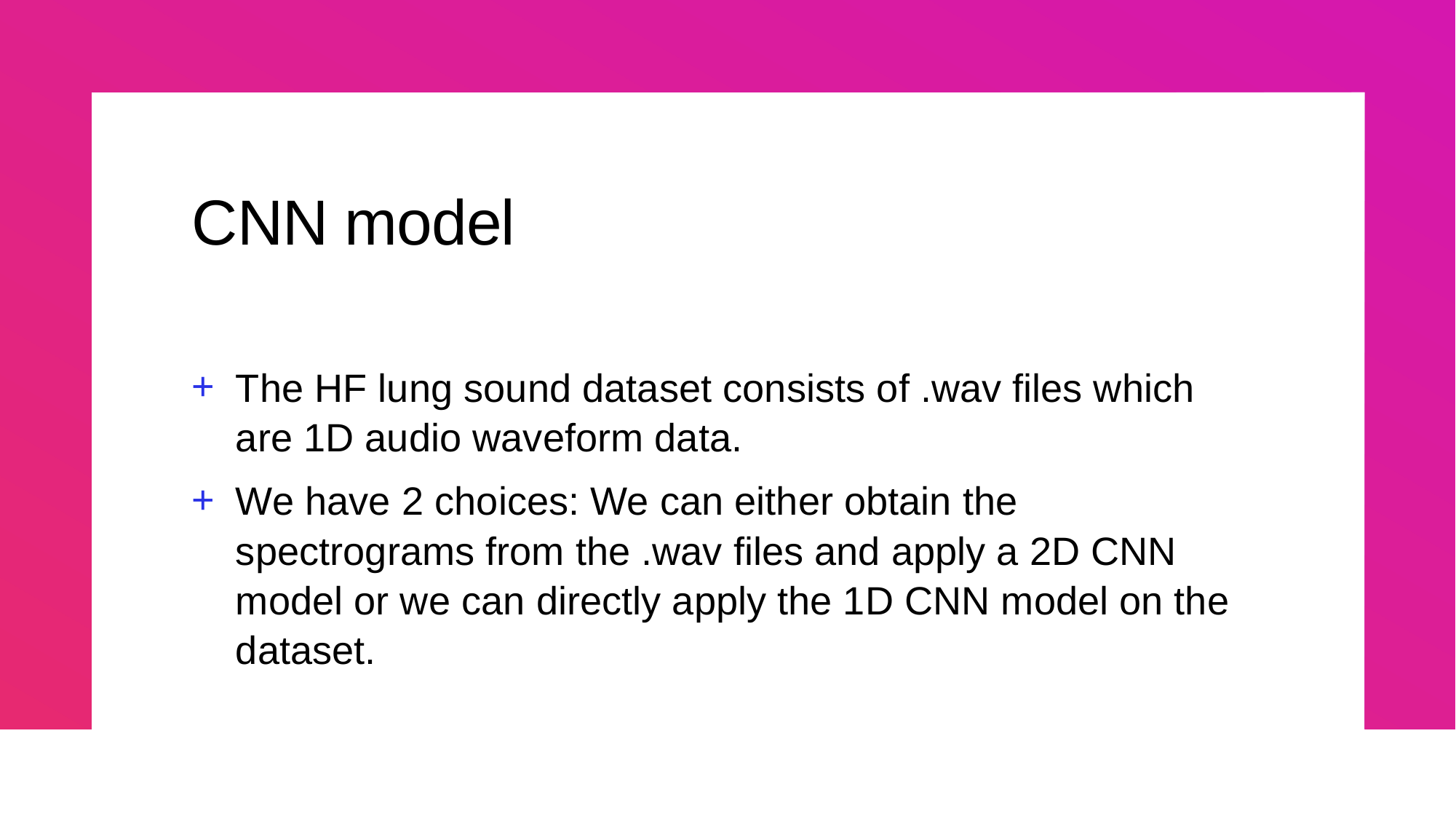

# CNN model
The HF lung sound dataset consists of .wav files which are 1D audio waveform data.
We have 2 choices: We can either obtain the spectrograms from the .wav files and apply a 2D CNN model or we can directly apply the 1D CNN model on the dataset.